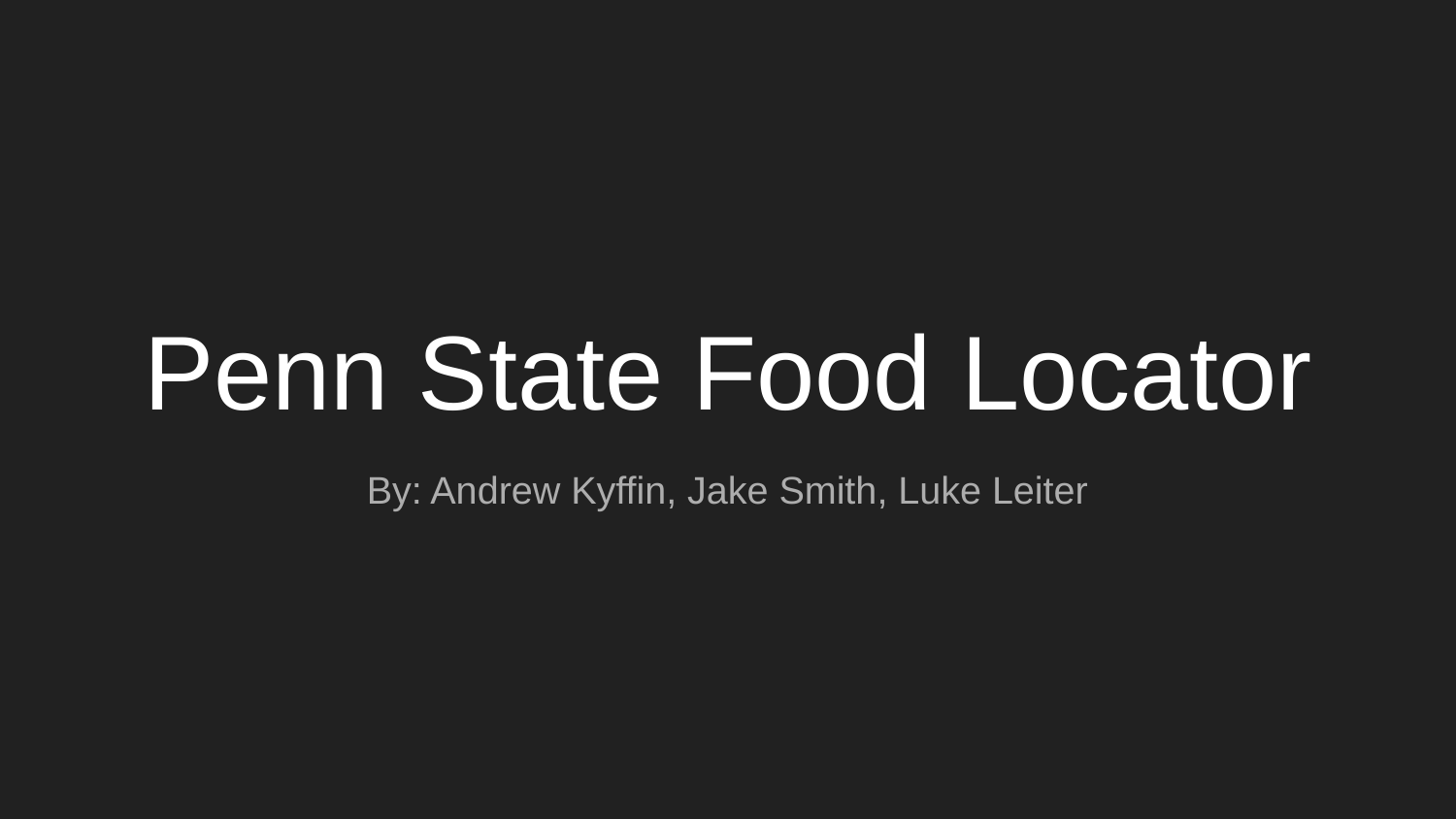

# Penn State Food Locator
By: Andrew Kyffin, Jake Smith, Luke Leiter